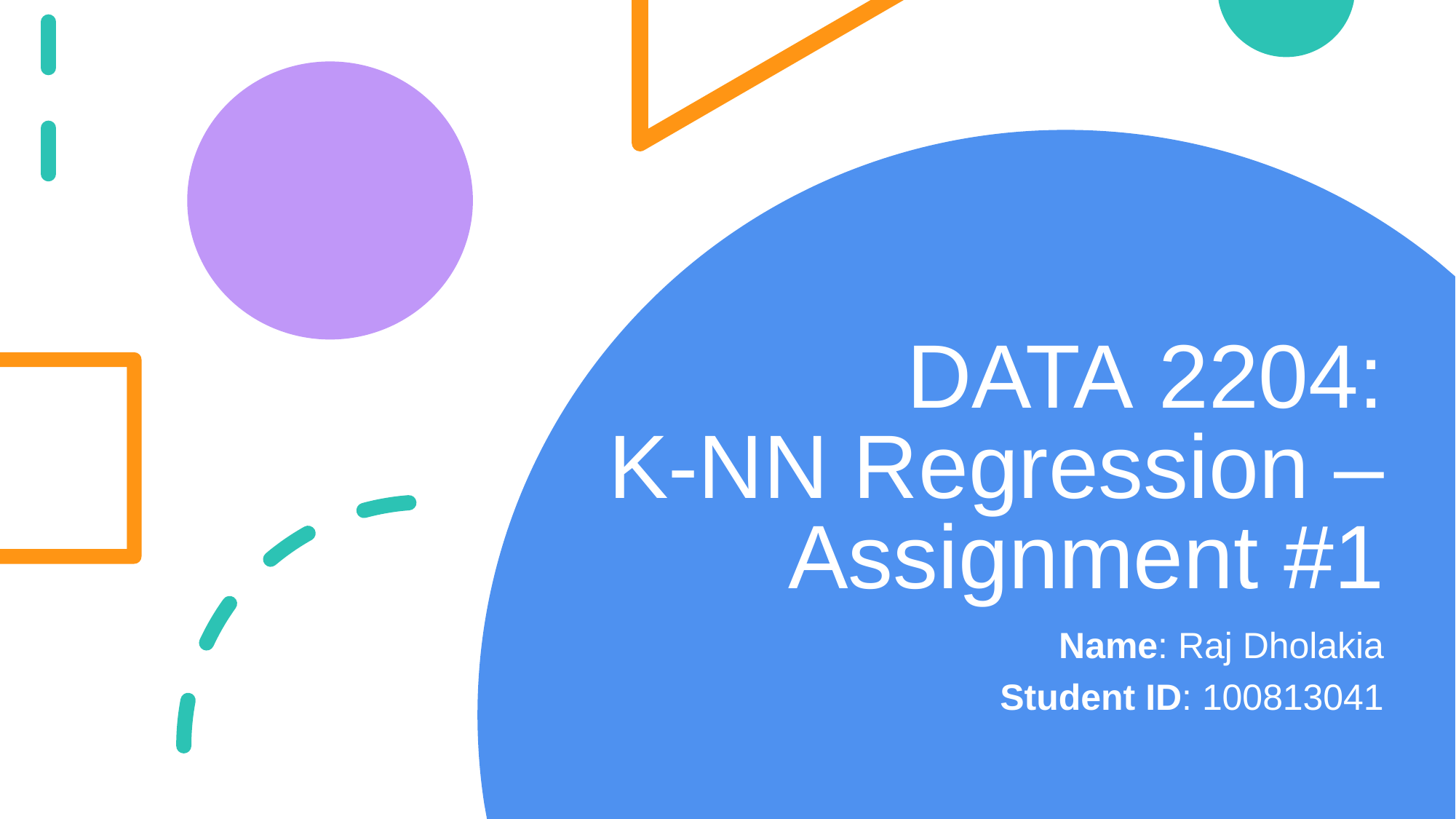

# DATA 2204:
K-NN Regression – Assignment #1
Name: Raj Dholakia
Student ID: 100813041